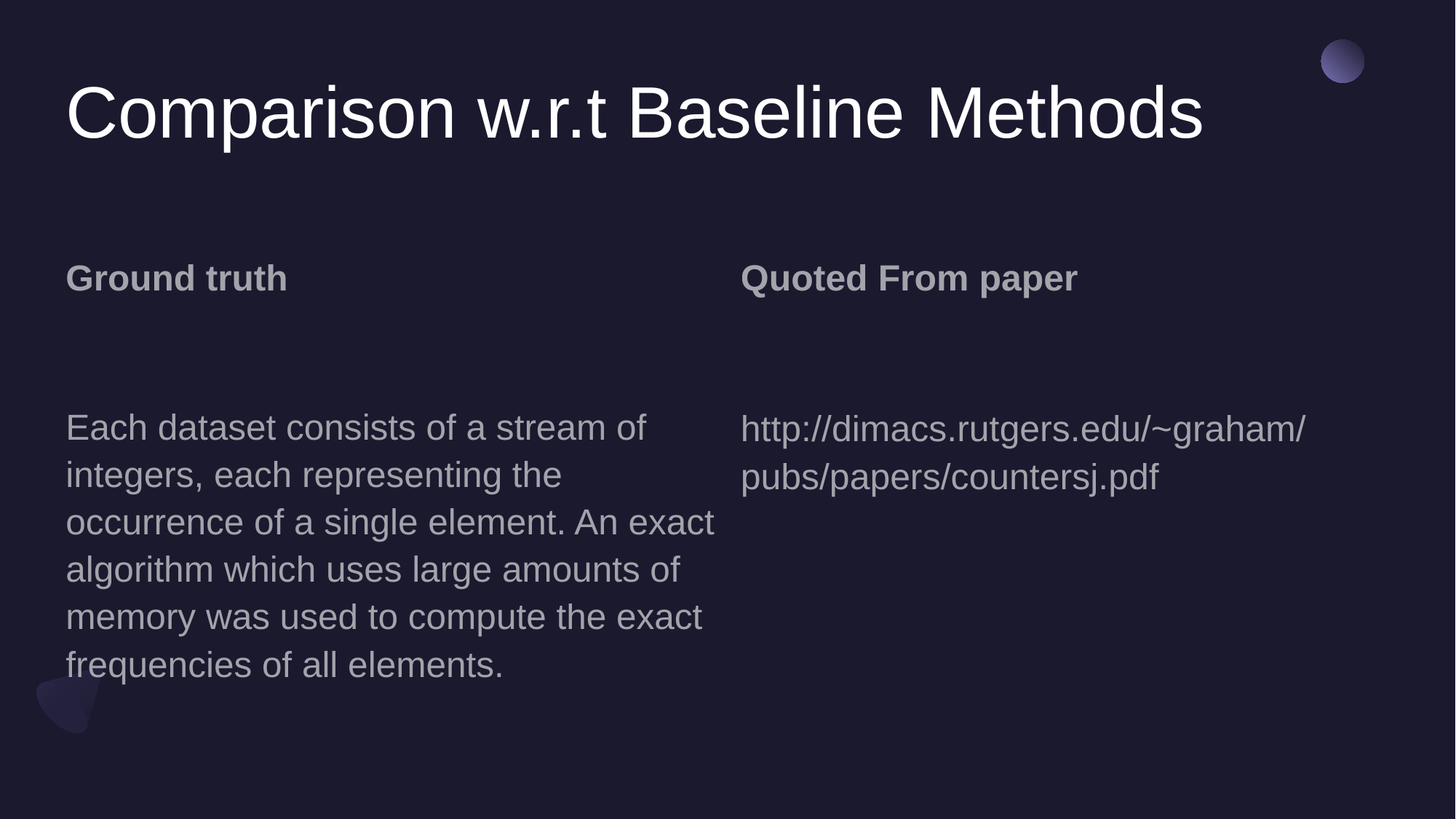

# Comparison w.r.t Baseline Methods
Ground truth

Each dataset consists of a stream of integers, each representing the occurrence of a single element. An exact algorithm which uses large amounts of memory was used to compute the exact frequencies of all elements.
Quoted From paper

http://dimacs.rutgers.edu/~graham/pubs/papers/countersj.pdf